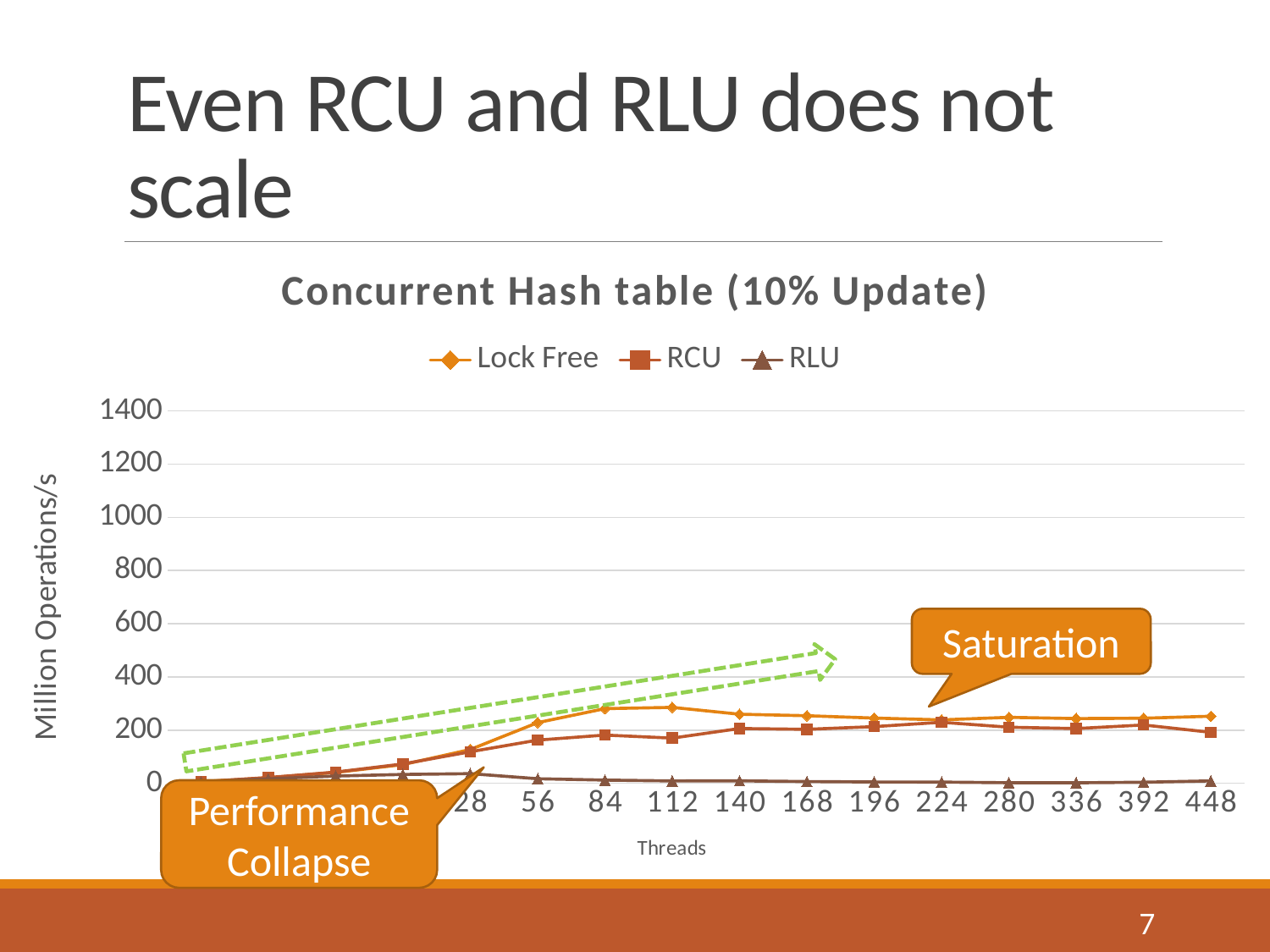

# Even RCU and RLU does not scale

### Chart: Concurrent Hash table (10% Update)

| Category | Lock Free | RCU | RLU |
|---|---|---|---|
| 1 | 5.35720125 | 5.80281305 | 5.3664988 |
| 4 | 20.84971095 | 21.546156 | 16.8061 |
| 8 | 40.63305305 | 42.015477 | 27.15363055 |
| 14 | 70.254562 | 72.6563732 | 33.1596672 |
| 28 | 126.8929131 | 118.457211 | 36.1825386 |
| 56 | 228.0370792 | 162.231883 | 16.9541563 |
| 84 | 280.6004021 | 181.1750958 | 11.8432738 |
| 112 | 285.2777825 | 169.7441255 | 8.69542265 |
| 140 | 259.5479652 | 205.9129974 | 9.06561904 |
| 168 | 253.9131651 | 202.8650432 | 6.505967 |
| 196 | 245.1349536 | 212.9248856 | 4.75699 |
| 224 | 238.316113 | 229.4097041 | 4.409615 |
| 280 | 248.0296233 | 210.7815933 | 1.9847485 |
| 336 | 243.2783851 | 205.6617932 | 1.782212 |
| 392 | 244.5911748 | 219.1648118 | 3.9020585 |
| 448 | 252.186399 | 191.6585124 | 8.9563398 |
Saturation

Performance Collapse
7